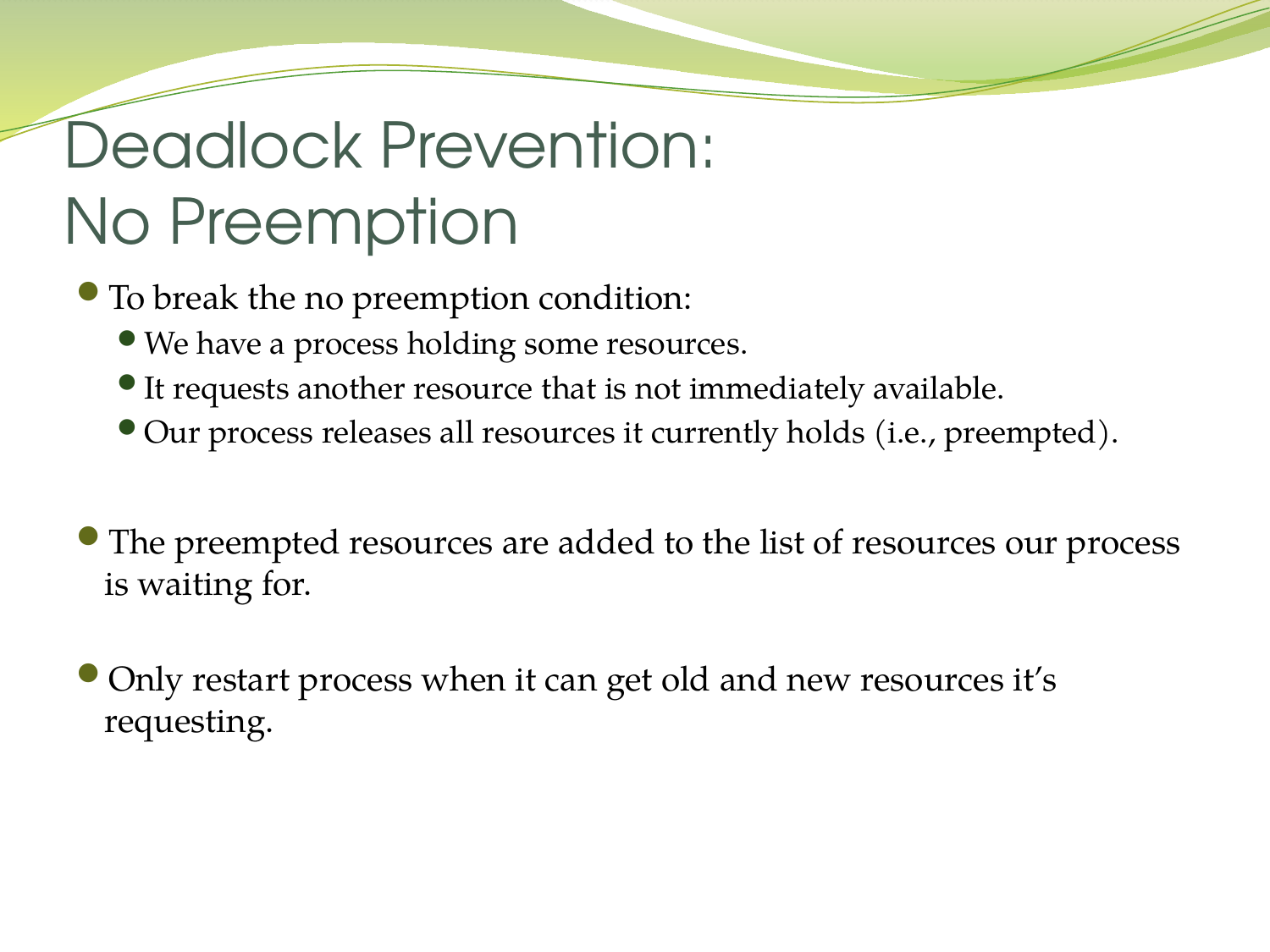

# Deadlock Prevention: No Preemption
To break the no preemption condition:
We have a process holding some resources.
It requests another resource that is not immediately available.
Our process releases all resources it currently holds (i.e., preempted).

The preempted resources are added to the list of resources our process is waiting for.

Only restart process when it can get old and new resources it’s requesting.